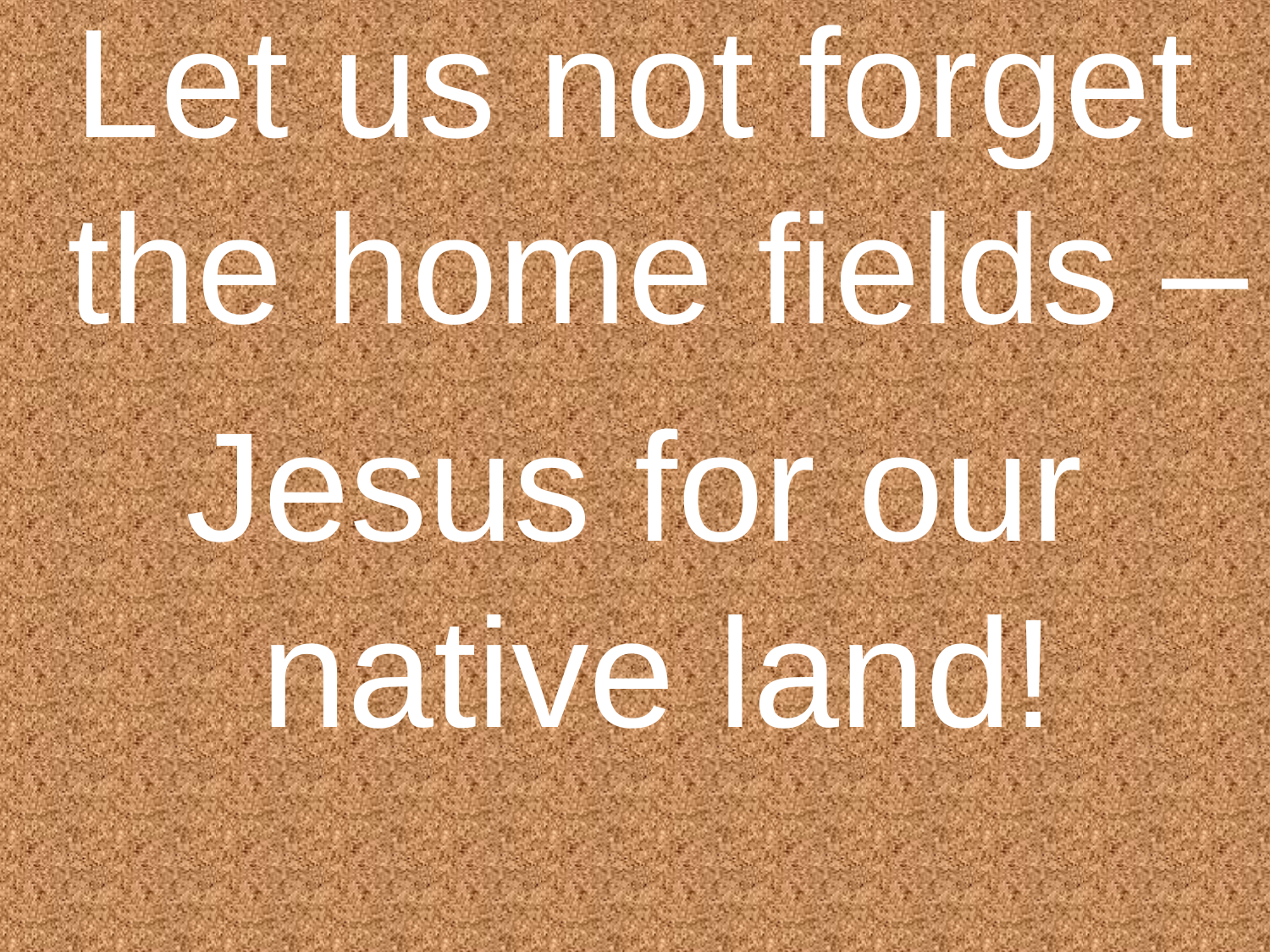

Let us not forget the home fields –
Jesus for our native land!